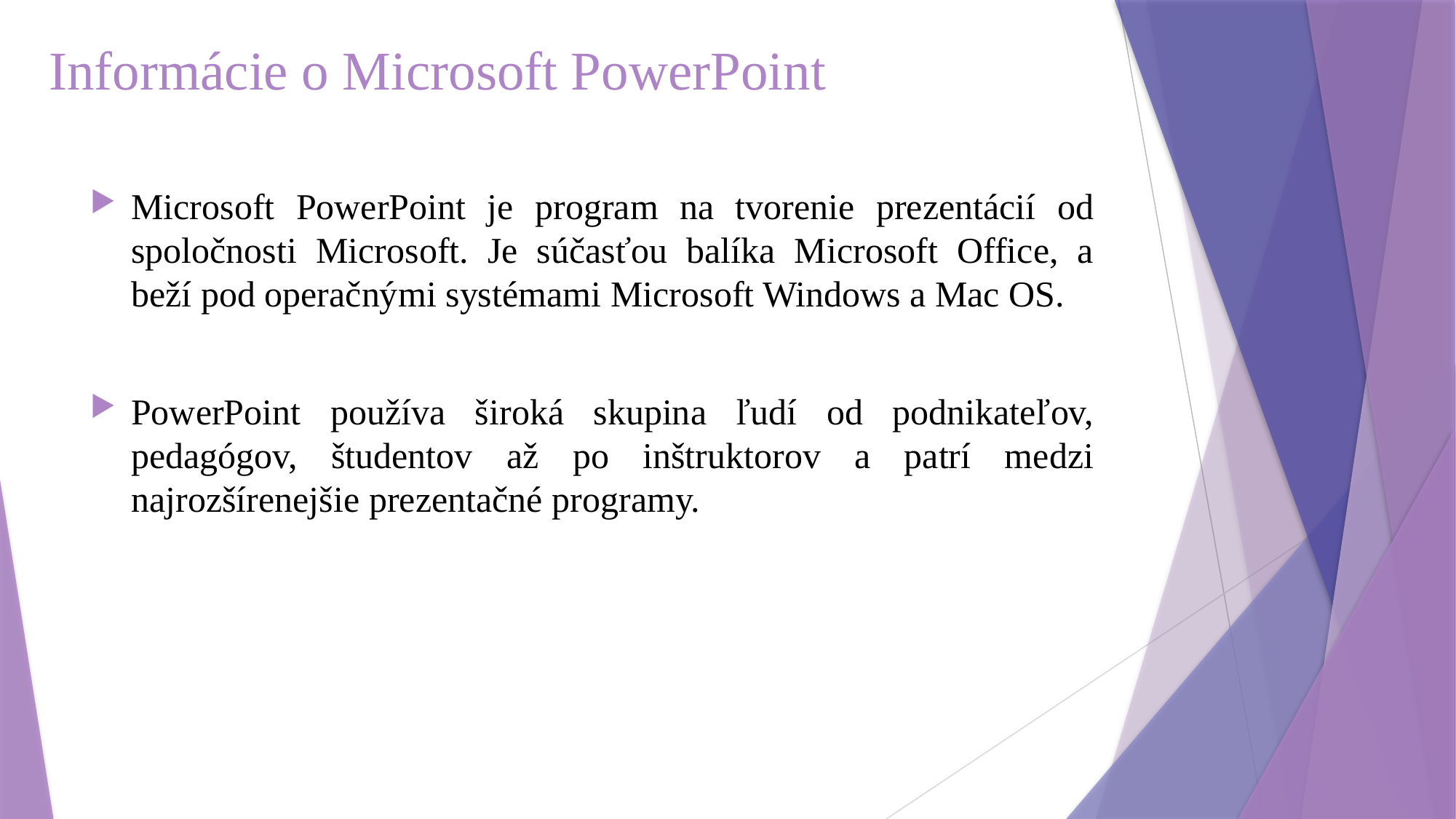

# Informácie o Microsoft PowerPoint
Microsoft PowerPoint je program na tvorenie prezentácií od spoločnosti Microsoft. Je súčasťou balíka Microsoft Office, a beží pod operačnými systémami Microsoft Windows a Mac OS.

PowerPoint používa široká skupina ľudí od podnikateľov, pedagógov, študentov až po inštruktorov a patrí medzi najrozšírenejšie prezentačné programy.